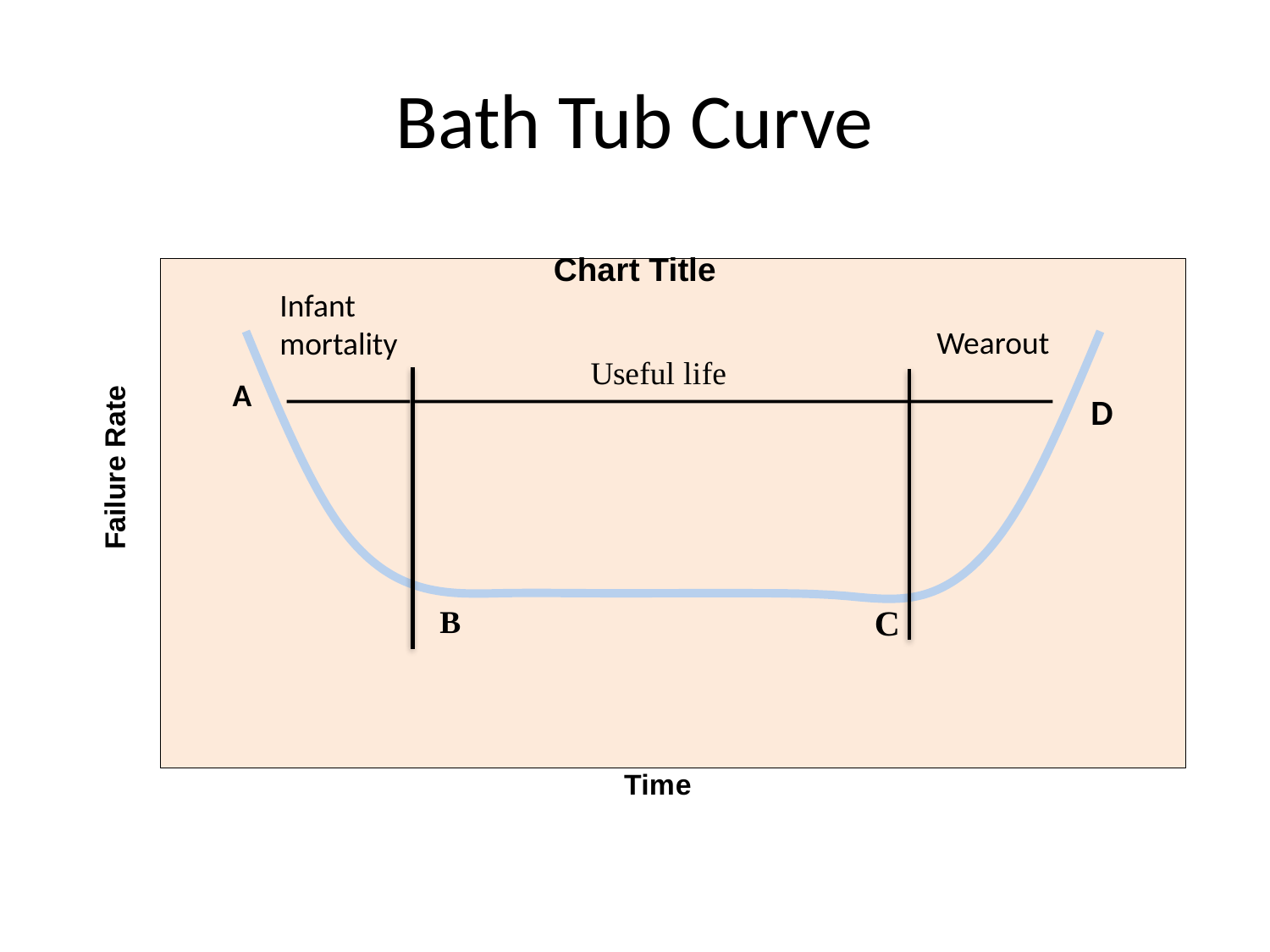

# Bath Tub Curve

### Chart:

| Category |  |
|---|---|
Infant mortality
Wearout
A
D